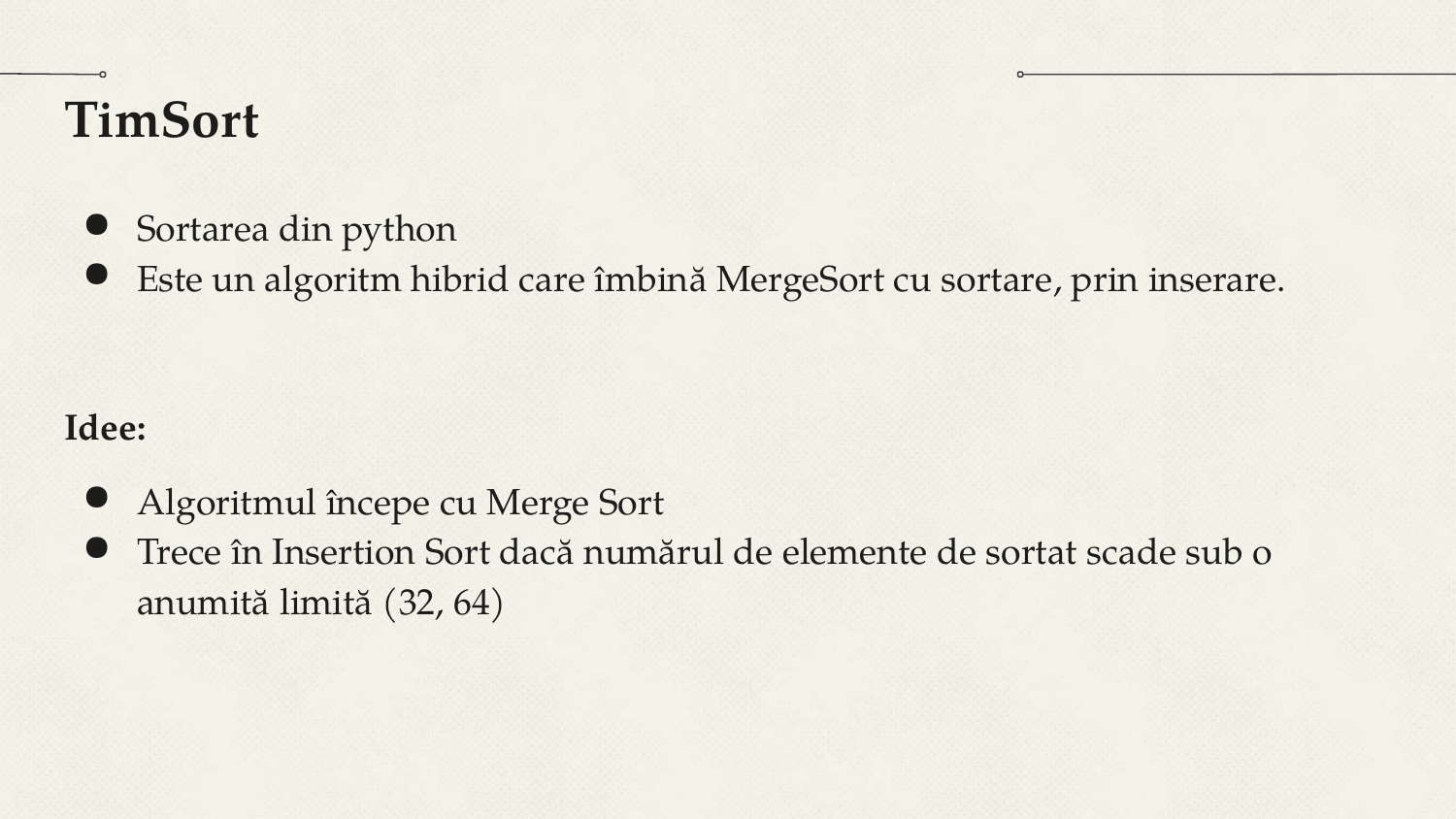

# TimSort
Sortarea din python
Este un algoritm hibrid care îmbină MergeSort cu sortare, prin inserare.

Idee:
Algoritmul începe cu Merge Sort
Trece în Insertion Sort dacă numărul de elemente de sortat scade sub o anumită limită (32, 64)